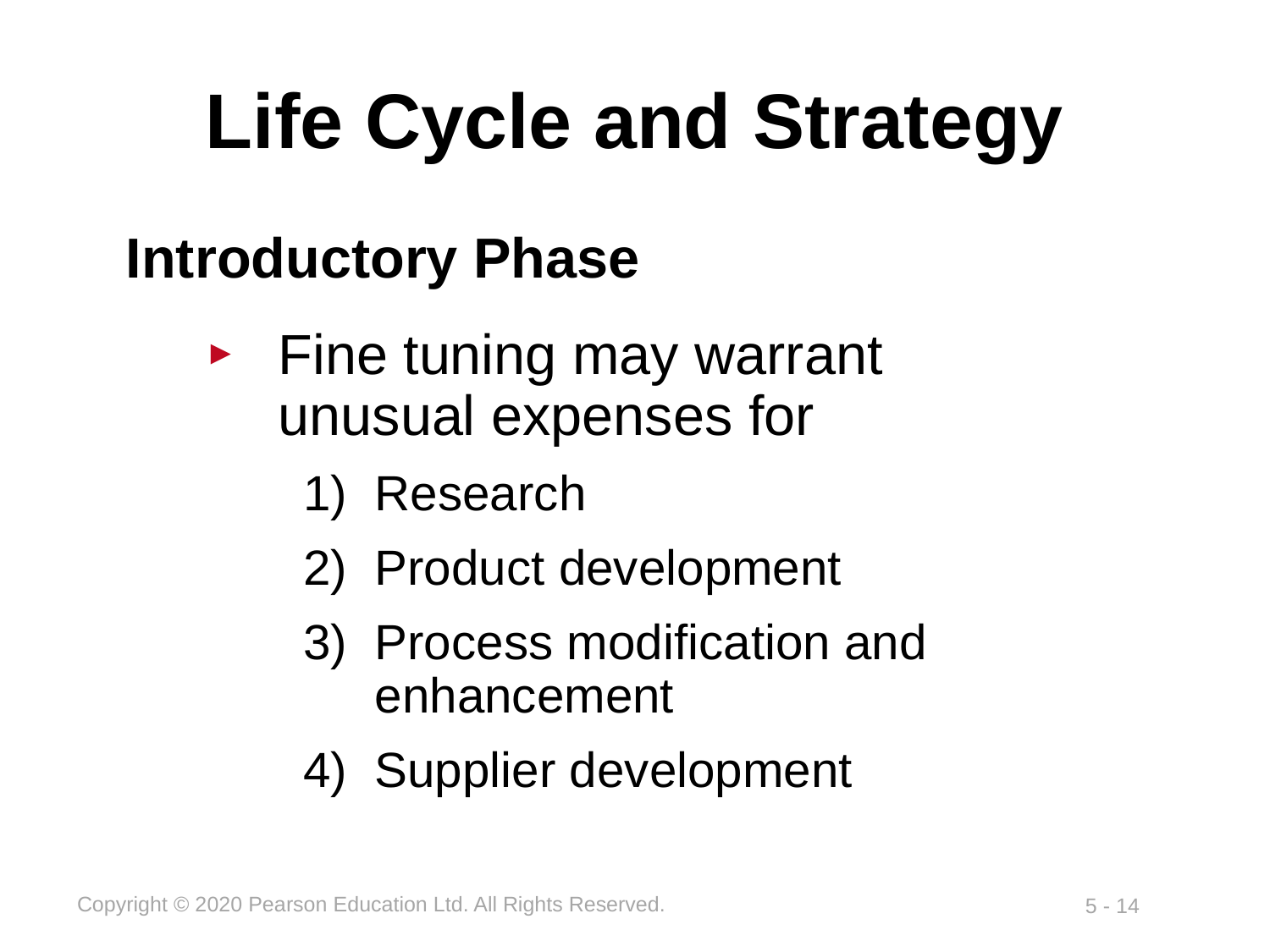

# Life Cycle and Strategy
Introductory Phase
Fine tuning may warrant unusual expenses for
Research
Product development
Process modification and enhancement
Supplier development